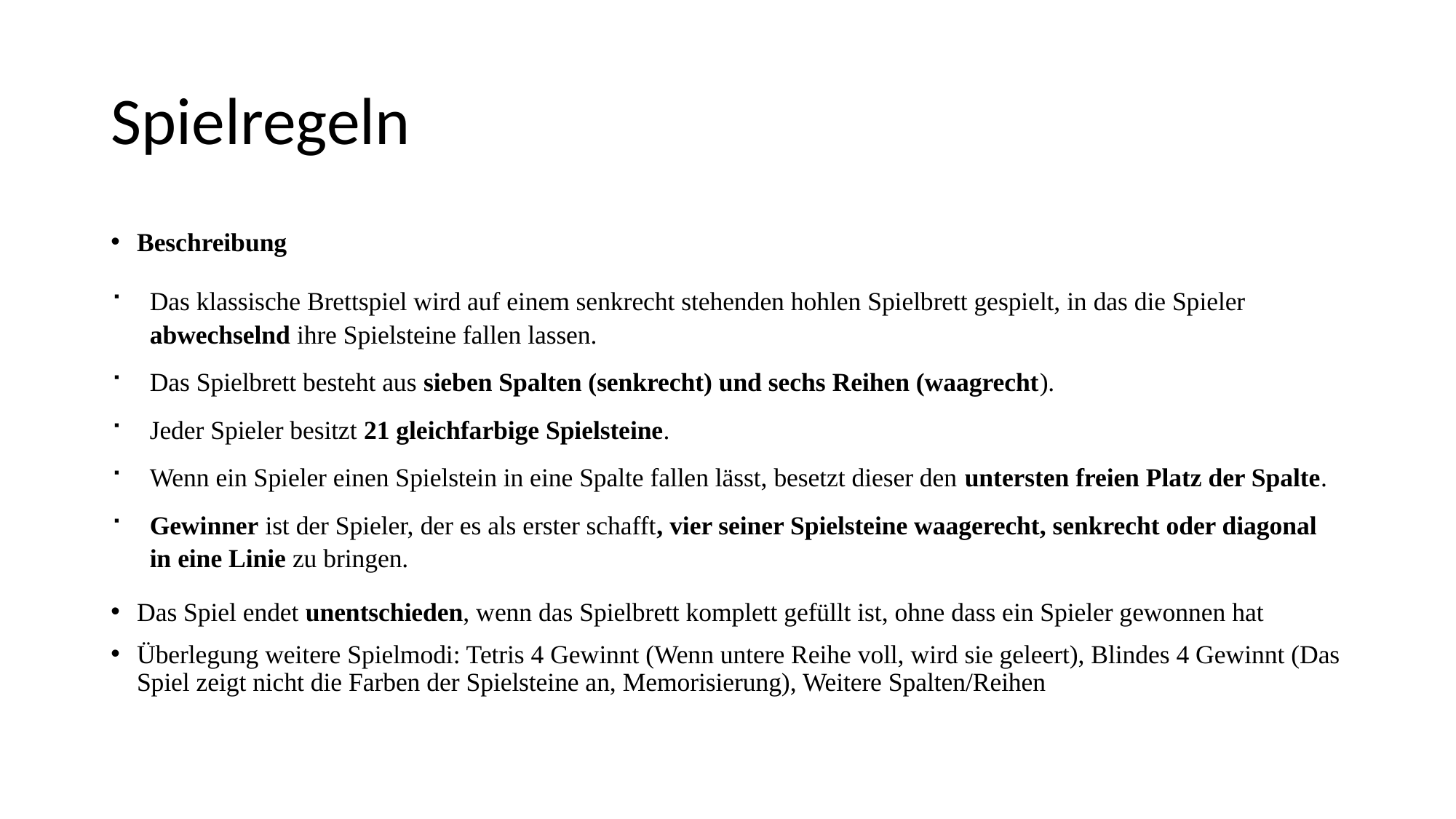

# Spielregeln
Beschreibung
Das klassische Brettspiel wird auf einem senkrecht stehenden hohlen Spielbrett gespielt, in das die Spieler abwechselnd ihre Spielsteine fallen lassen.
Das Spielbrett besteht aus sieben Spalten (senkrecht) und sechs Reihen (waagrecht).
Jeder Spieler besitzt 21 gleichfarbige Spielsteine.
Wenn ein Spieler einen Spielstein in eine Spalte fallen lässt, besetzt dieser den untersten freien Platz der Spalte.
Gewinner ist der Spieler, der es als erster schafft, vier seiner Spielsteine waagerecht, senkrecht oder diagonal in eine Linie zu bringen.
Das Spiel endet unentschieden, wenn das Spielbrett komplett gefüllt ist, ohne dass ein Spieler gewonnen hat
Überlegung weitere Spielmodi: Tetris 4 Gewinnt (Wenn untere Reihe voll, wird sie geleert), Blindes 4 Gewinnt (Das Spiel zeigt nicht die Farben der Spielsteine an, Memorisierung), Weitere Spalten/Reihen